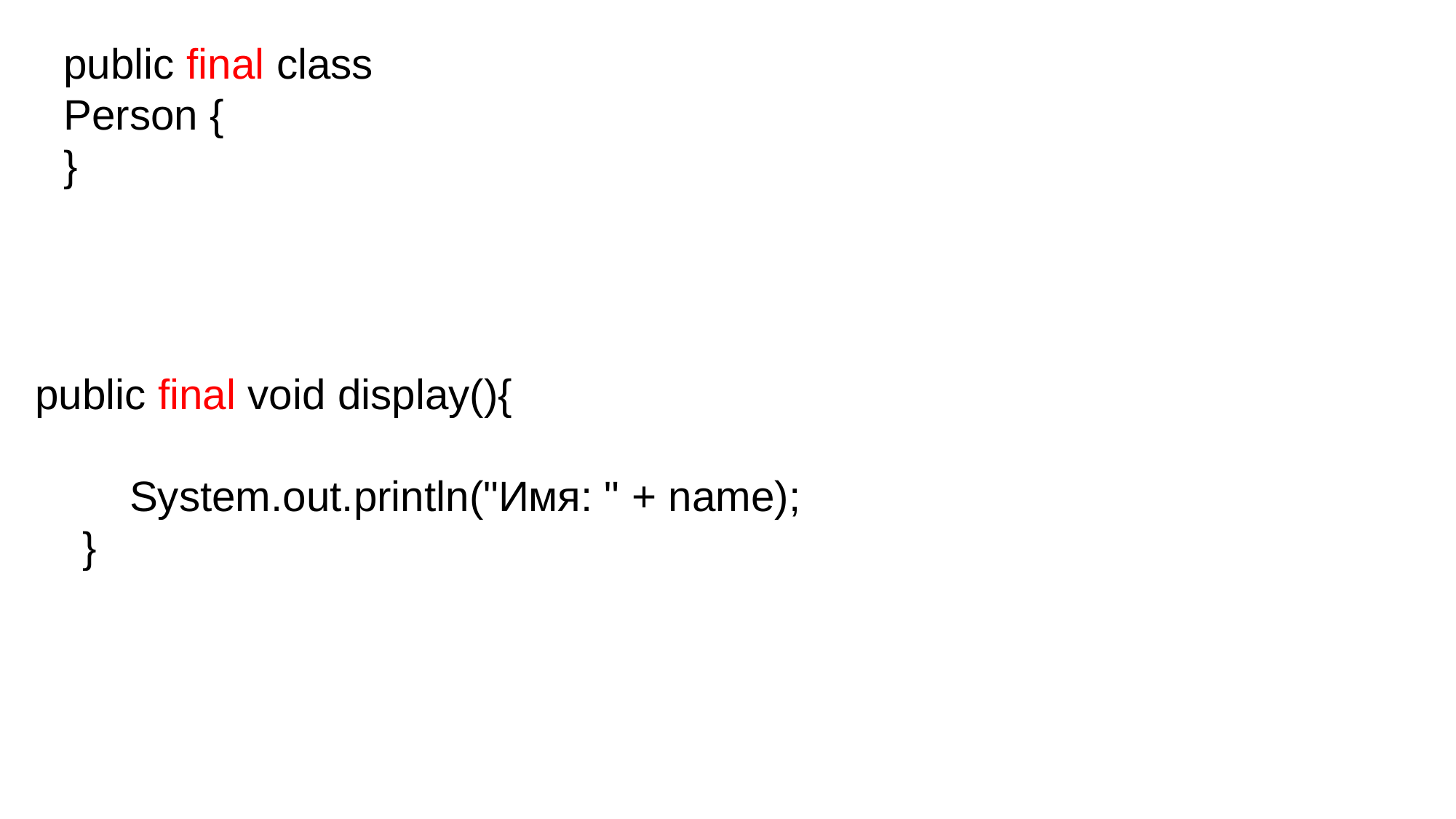

public final class Person {
}
public final void display(){

        System.out.println("Имя: " + name);
    }